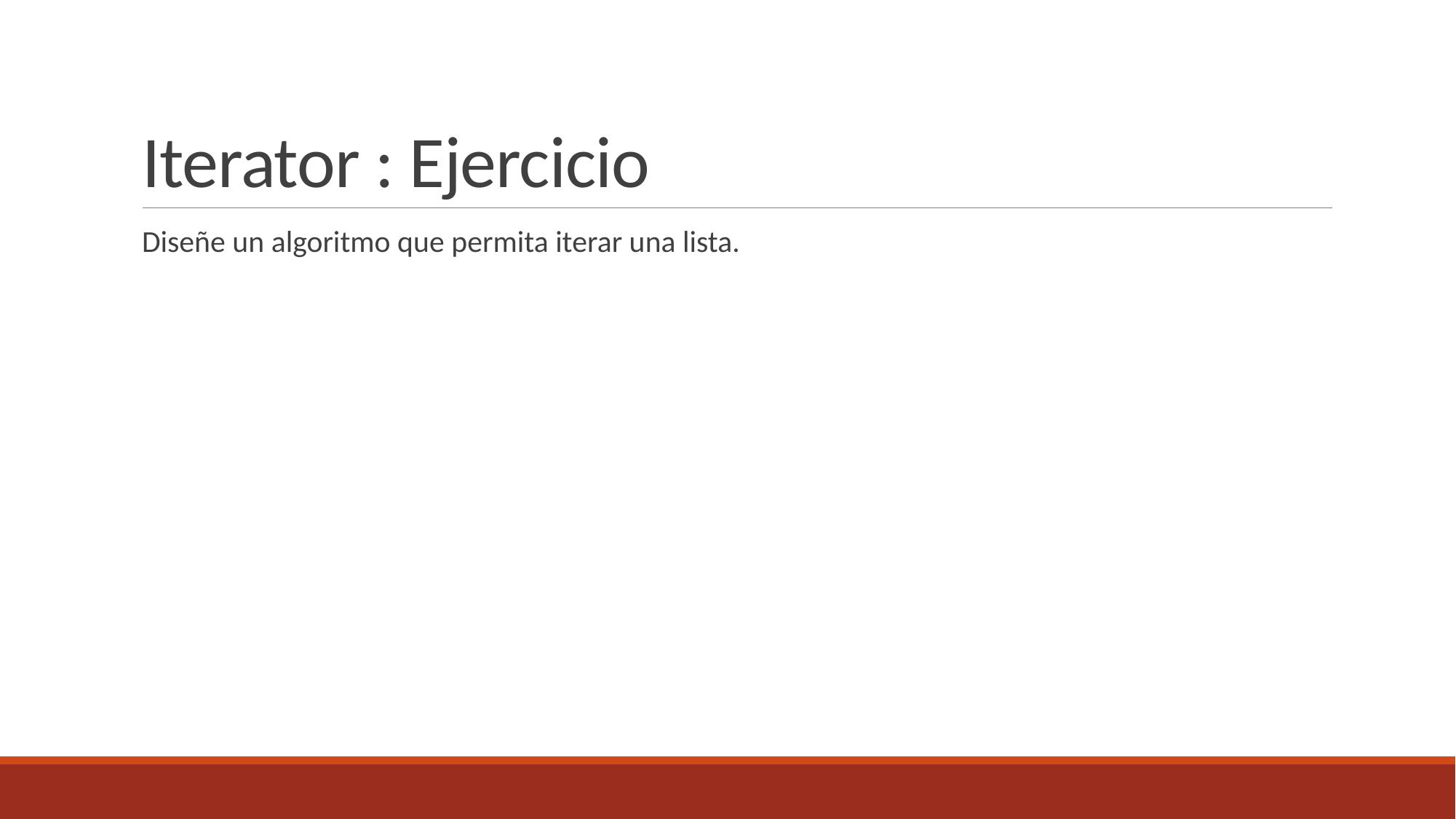

# Iterator : Ejercicio
Diseñe un algoritmo que permita iterar una lista.